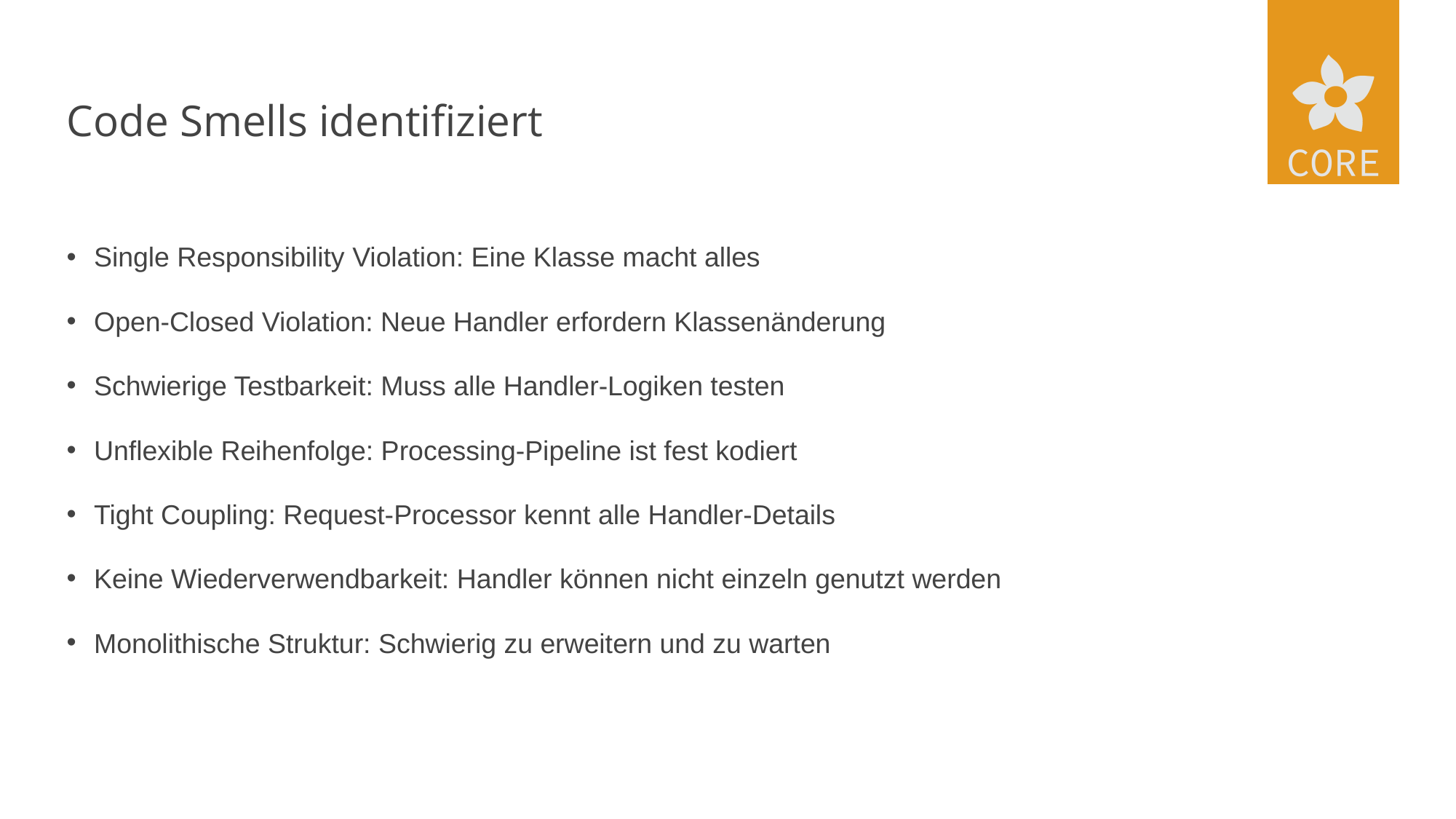

# Code Smells identifiziert
Single Responsibility Violation: Eine Klasse macht alles
Open-Closed Violation: Neue Handler erfordern Klassenänderung
Schwierige Testbarkeit: Muss alle Handler-Logiken testen
Unflexible Reihenfolge: Processing-Pipeline ist fest kodiert
Tight Coupling: Request-Processor kennt alle Handler-Details
Keine Wiederverwendbarkeit: Handler können nicht einzeln genutzt werden
Monolithische Struktur: Schwierig zu erweitern und zu warten